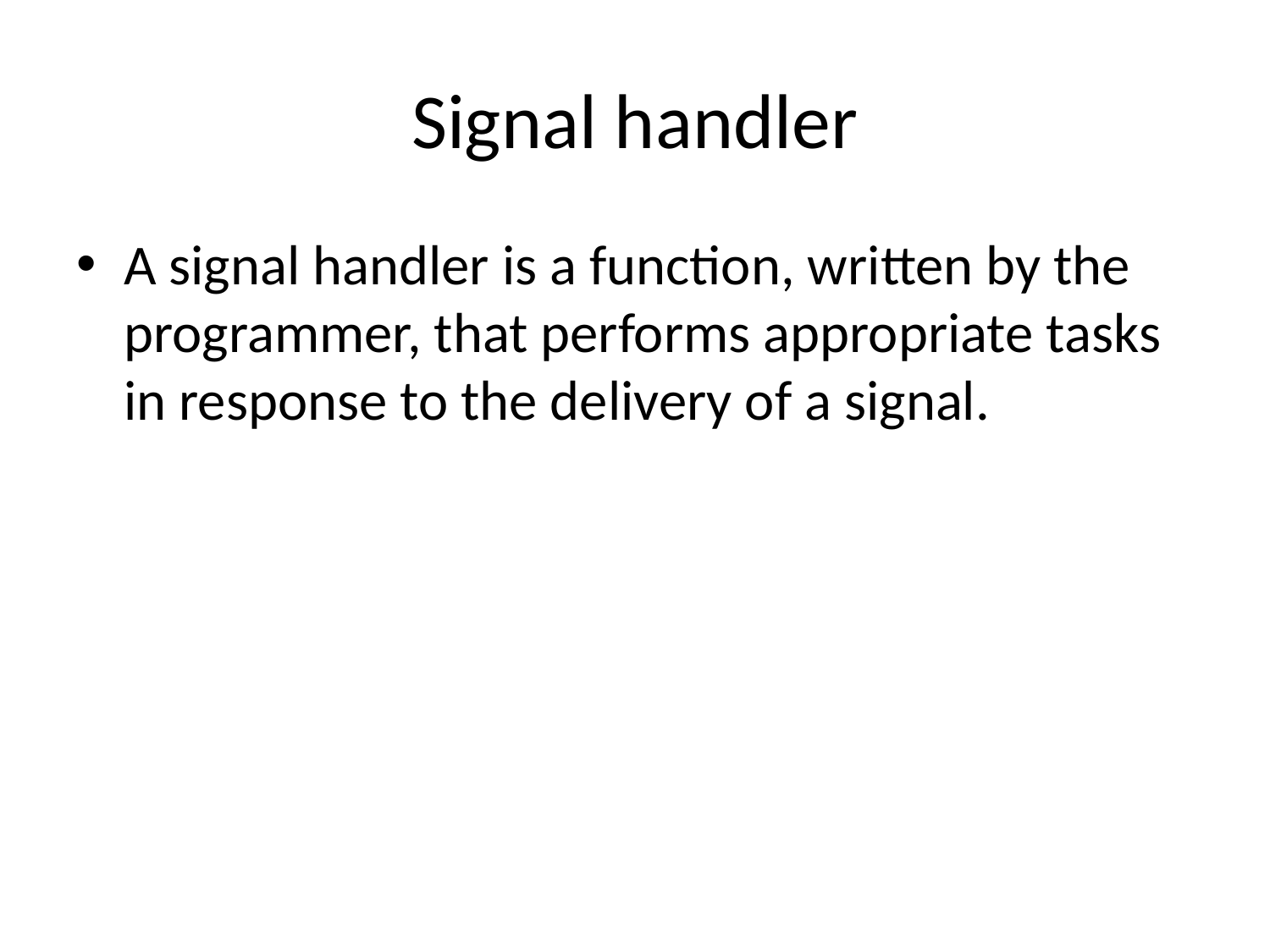

# Signal handler
A signal handler is a function, written by the programmer, that performs appropriate tasks in response to the delivery of a signal.